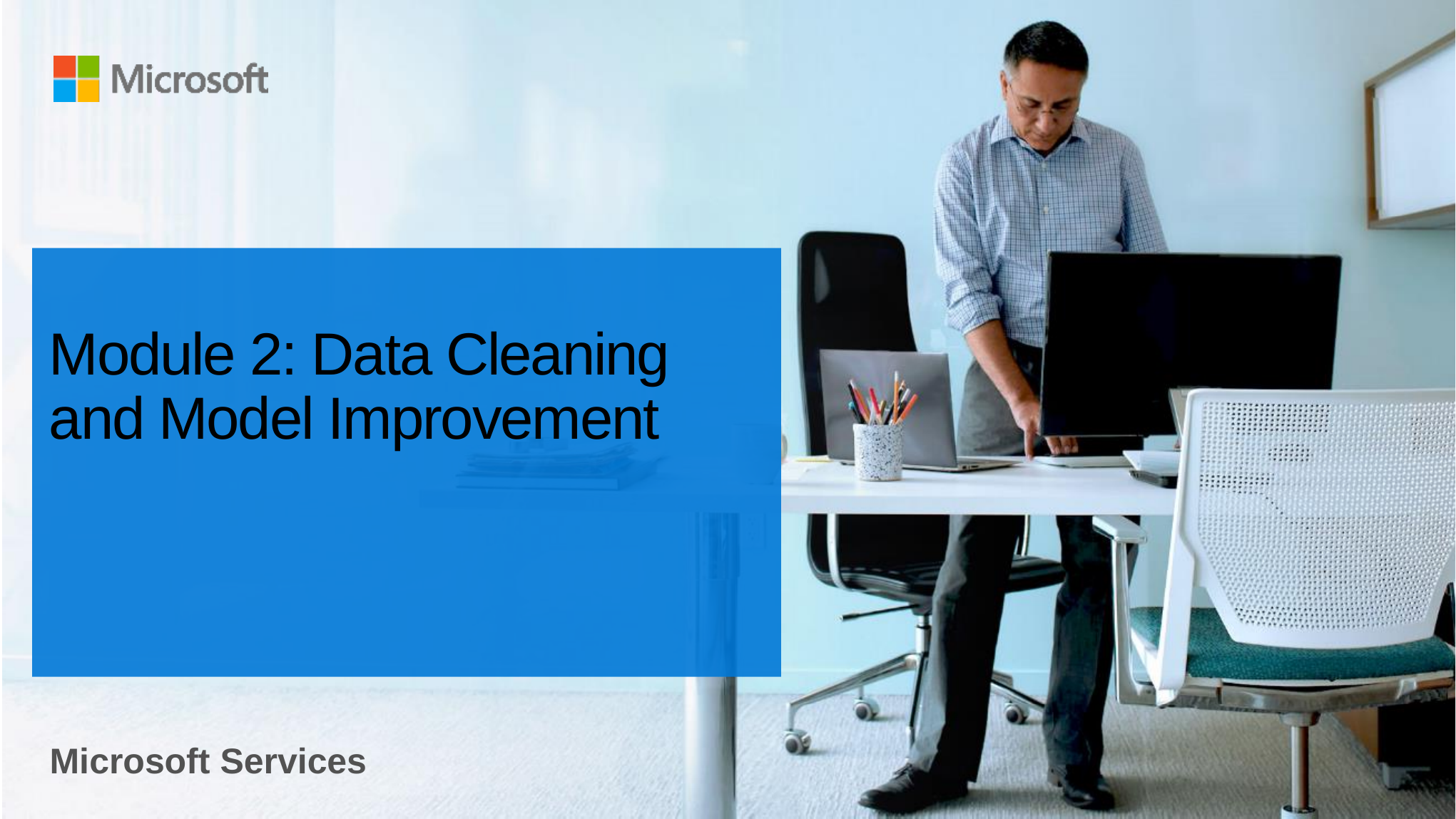

# Module 2: Data Cleaning and Model Improvement